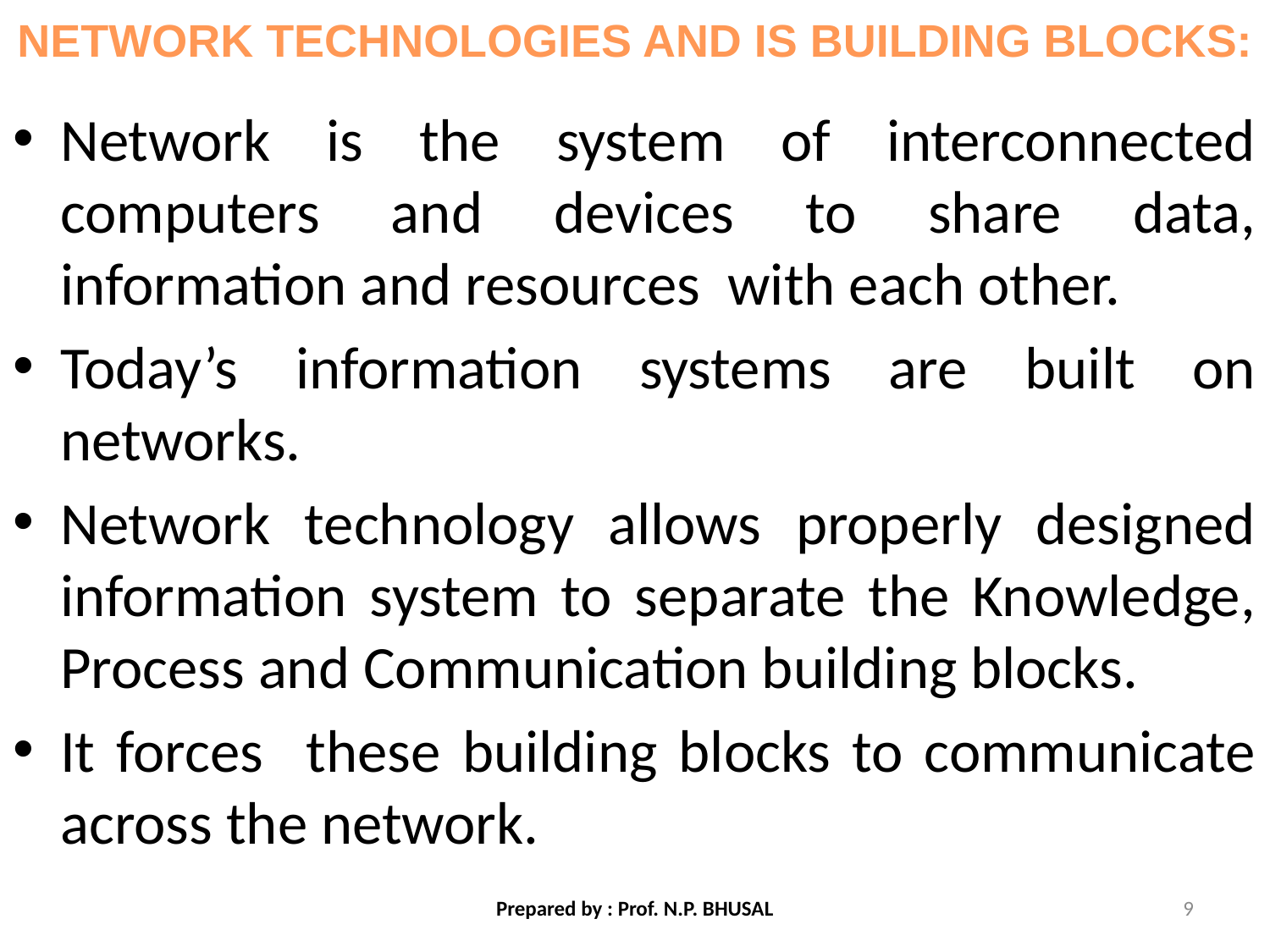

# Network Technologies and IS Building Blocks:
Network is the system of interconnected computers and devices to share data, information and resources  with each other.
Today’s information systems are built on networks.
Network technology allows properly designed information system to separate the Knowledge, Process and Communication building blocks.
It forces  these building blocks to communicate across the network.

Prepared by : Prof. N.P. BHUSAL
9